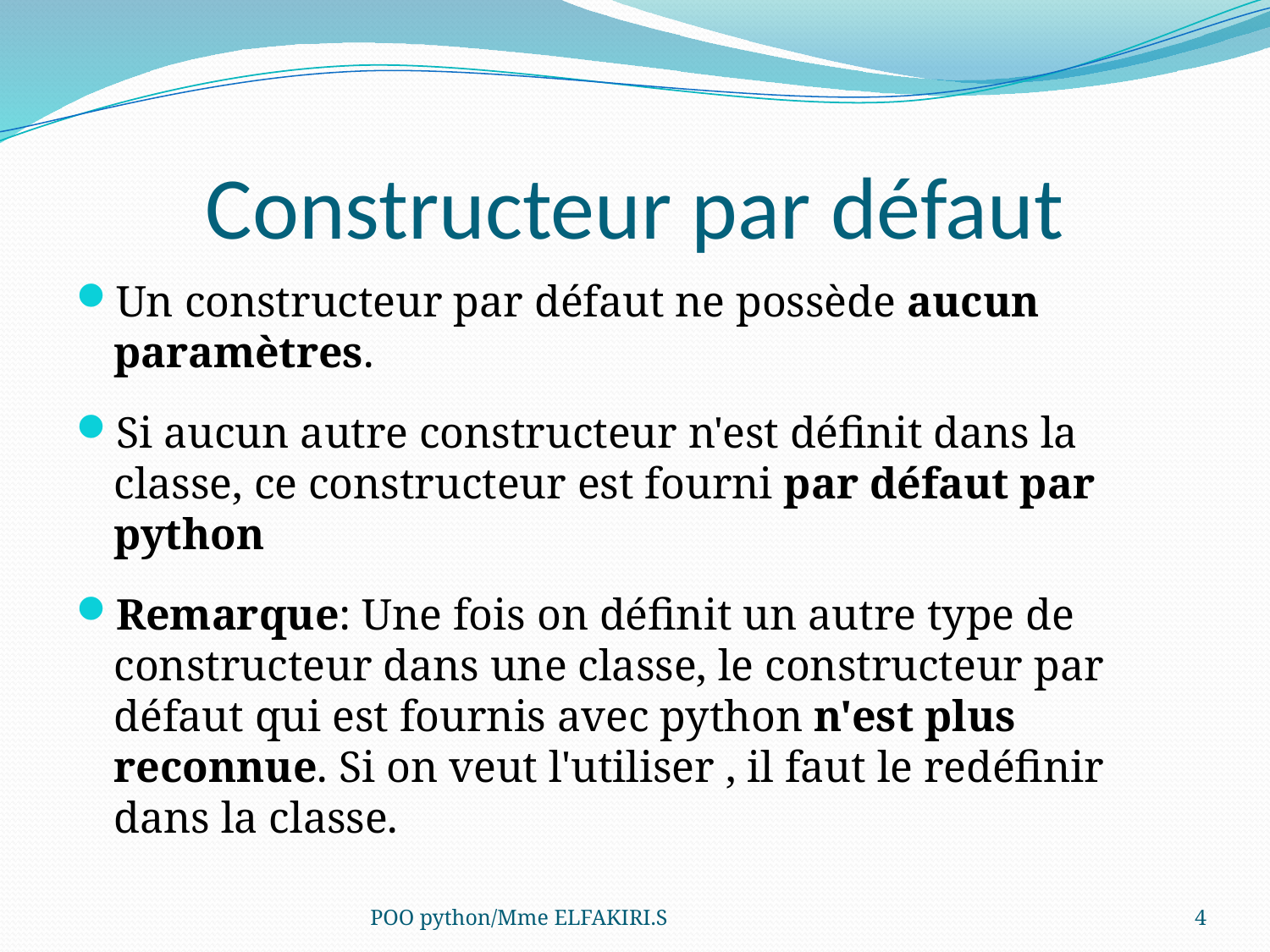

# Constructeur par défaut
Un constructeur par défaut ne possède aucun paramètres.
Si aucun autre constructeur n'est définit dans la classe, ce constructeur est fourni par défaut par python
Remarque: Une fois on définit un autre type de constructeur dans une classe, le constructeur par défaut qui est fournis avec python n'est plus reconnue. Si on veut l'utiliser , il faut le redéfinir dans la classe.
POO python/Mme ELFAKIRI.S
4